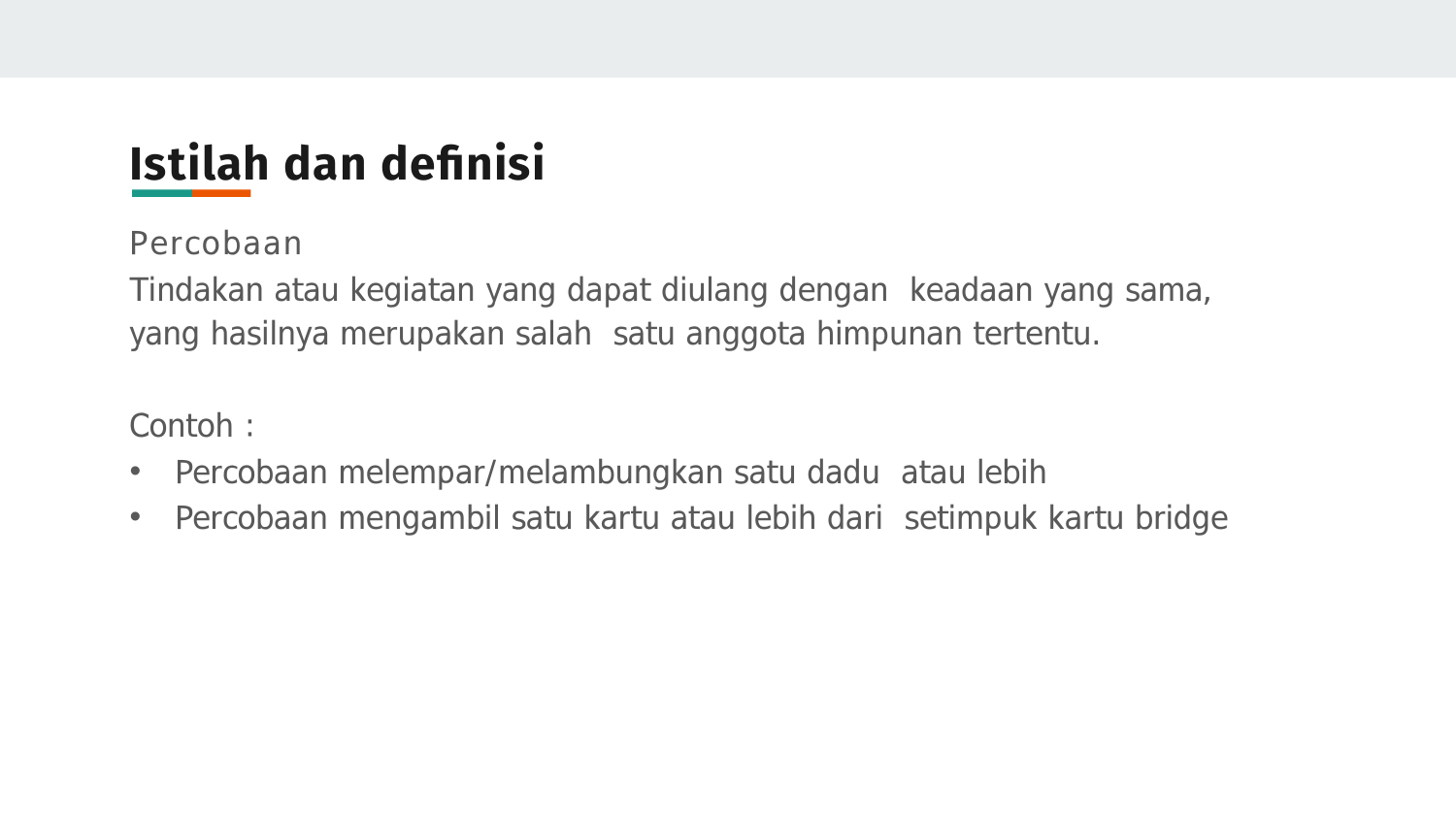

Istilah dan definisi
Percobaan
Tindakan atau kegiatan yang dapat diulang dengan  keadaan yang sama, yang hasilnya merupakan salah  satu anggota himpunan tertentu.

Contoh :
Percobaan melempar/melambungkan satu dadu  atau lebih
Percobaan mengambil satu kartu atau lebih dari  setimpuk kartu bridge